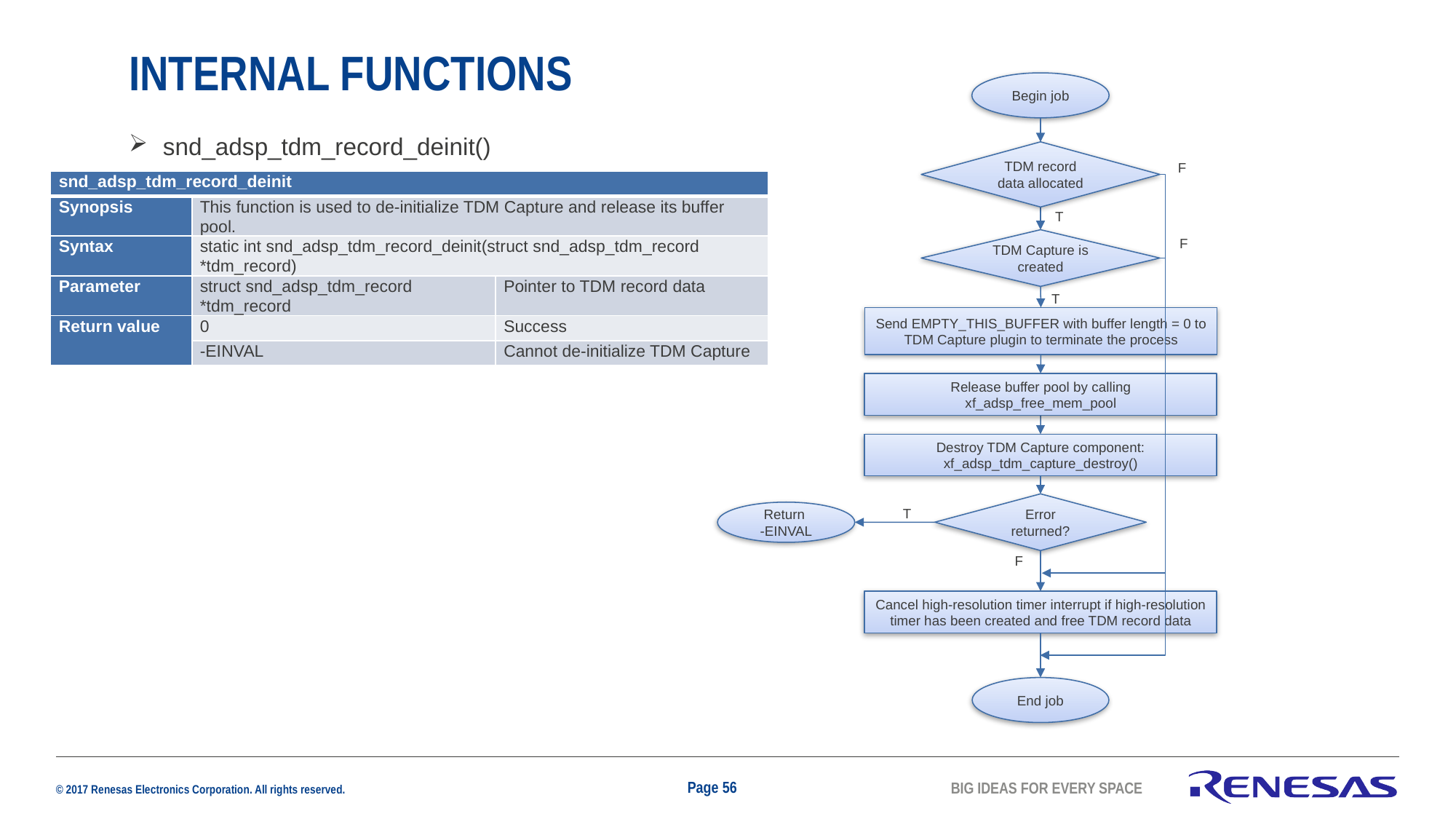

# INTERNAL FUNCTIONS
Begin job
TDM record data allocated
F
T
F
TDM Capture is created
T
Send EMPTY_THIS_BUFFER with buffer length = 0 to TDM Capture plugin to terminate the process
Release buffer pool by calling xf_adsp_free_mem_pool
Destroy TDM Capture component:
xf_adsp_tdm_capture_destroy()
Error returned?
T
Return
-EINVAL
F
Cancel high-resolution timer interrupt if high-resolution timer has been created and free TDM record data
End job
snd_adsp_tdm_record_deinit()
| snd\_adsp\_tdm\_record\_deinit |  |  |
| --- | --- | --- |
| Synopsis | This function is used to de-initialize TDM Capture and release its buffer pool. |  |
| Syntax | static int snd\_adsp\_tdm\_record\_deinit(struct snd\_adsp\_tdm\_record \*tdm\_record) |  |
| Parameter | struct snd\_adsp\_tdm\_record \*tdm\_record | Pointer to TDM record data |
| Return value | 0 | Success |
|  | -EINVAL | Cannot de-initialize TDM Capture |
Page 56